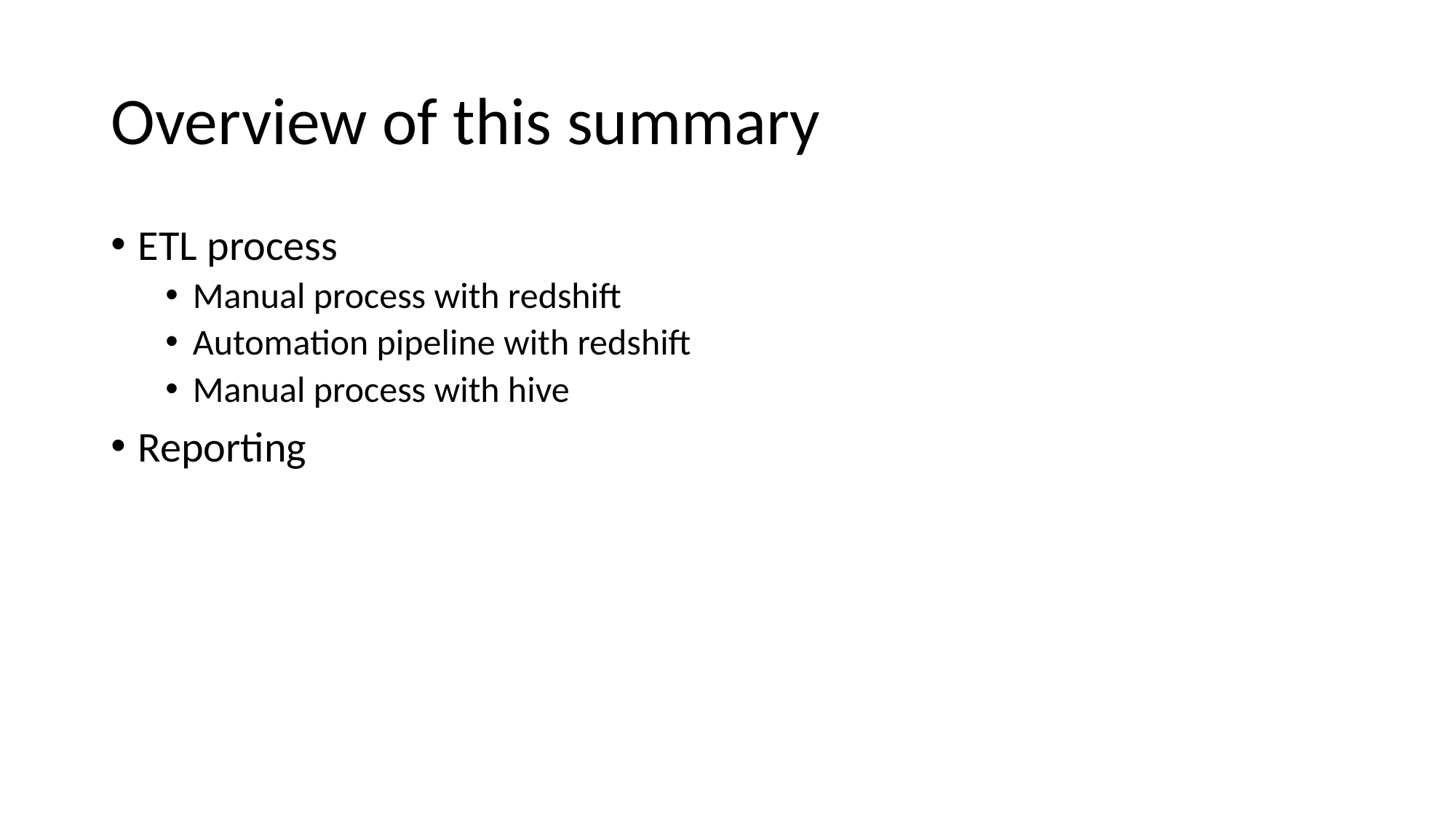

# Overview of this summary
ETL process
Manual process with redshift
Automation pipeline with redshift
Manual process with hive
Reporting